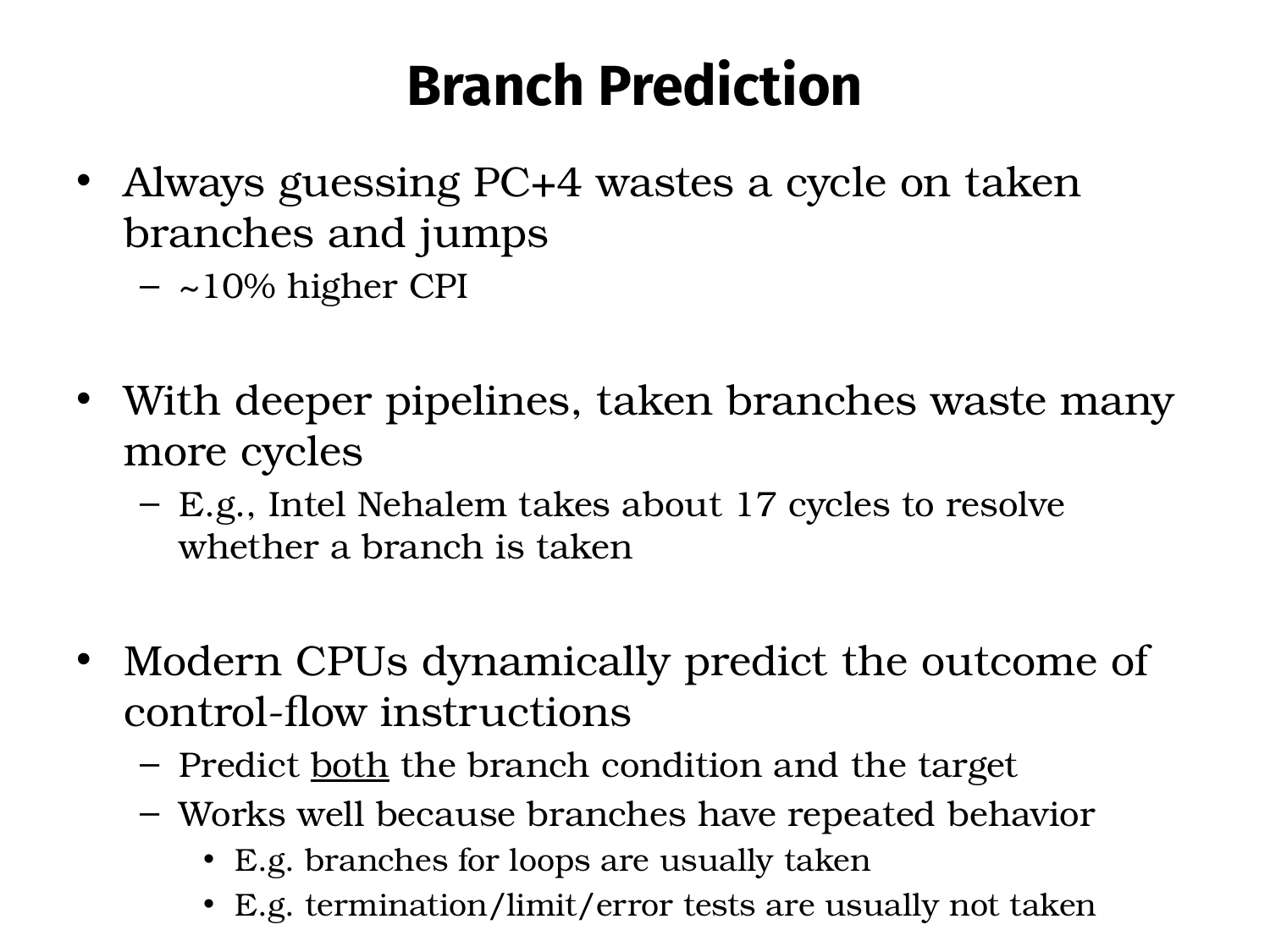

# Branch Prediction
Always guessing PC+4 wastes a cycle on taken branches and jumps
~10% higher CPI

With deeper pipelines, taken branches waste many more cycles
E.g., Intel Nehalem takes about 17 cycles to resolve whether a branch is taken

Modern CPUs dynamically predict the outcome of control-flow instructions
Predict both the branch condition and the target
Works well because branches have repeated behavior
E.g. branches for loops are usually taken
E.g. termination/limit/error tests are usually not taken